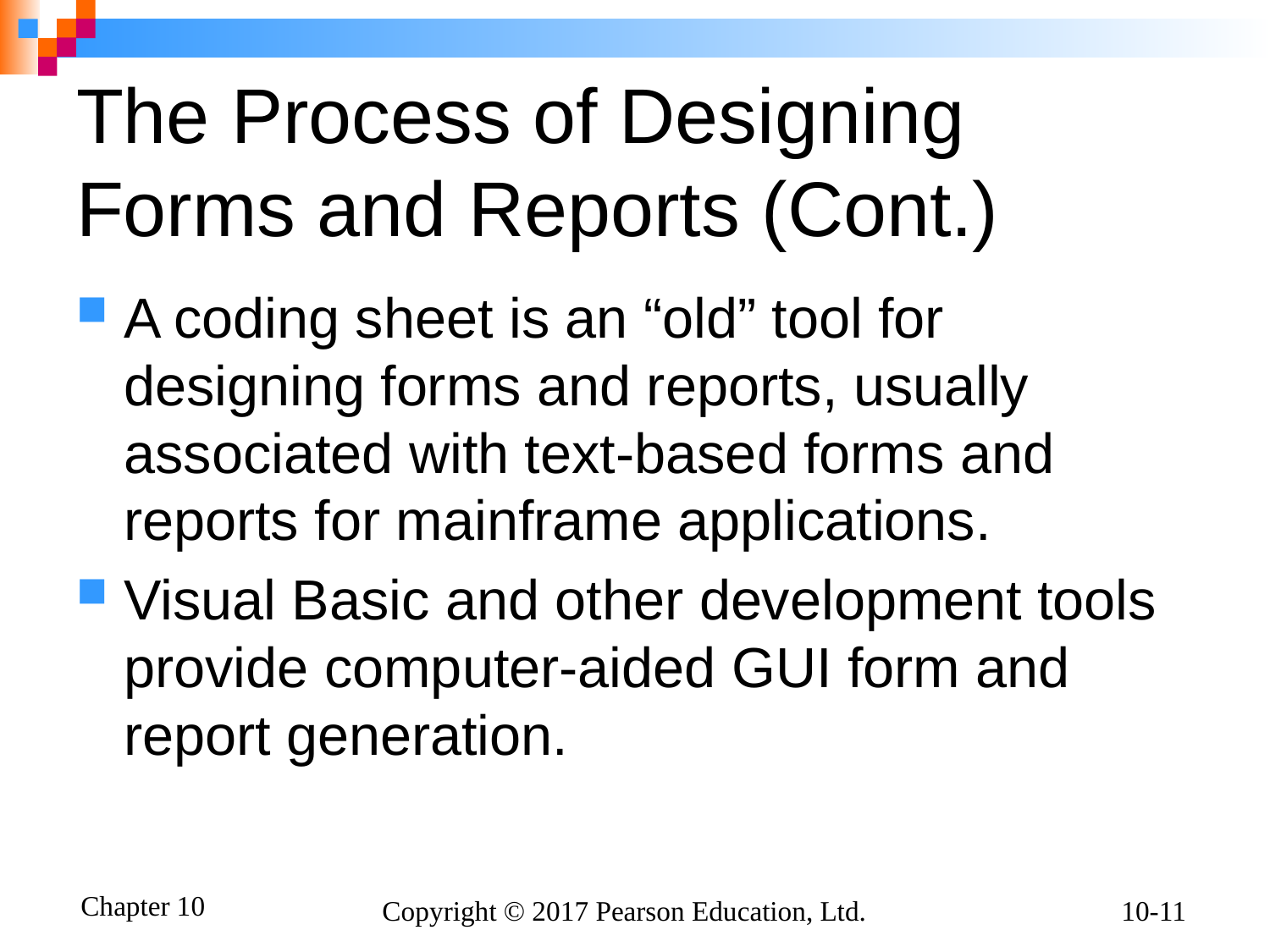

# The Process of Designing Forms and Reports (Cont.)
A coding sheet is an “old” tool for designing forms and reports, usually associated with text-based forms and reports for mainframe applications.
Visual Basic and other development tools provide computer-aided GUI form and report generation.